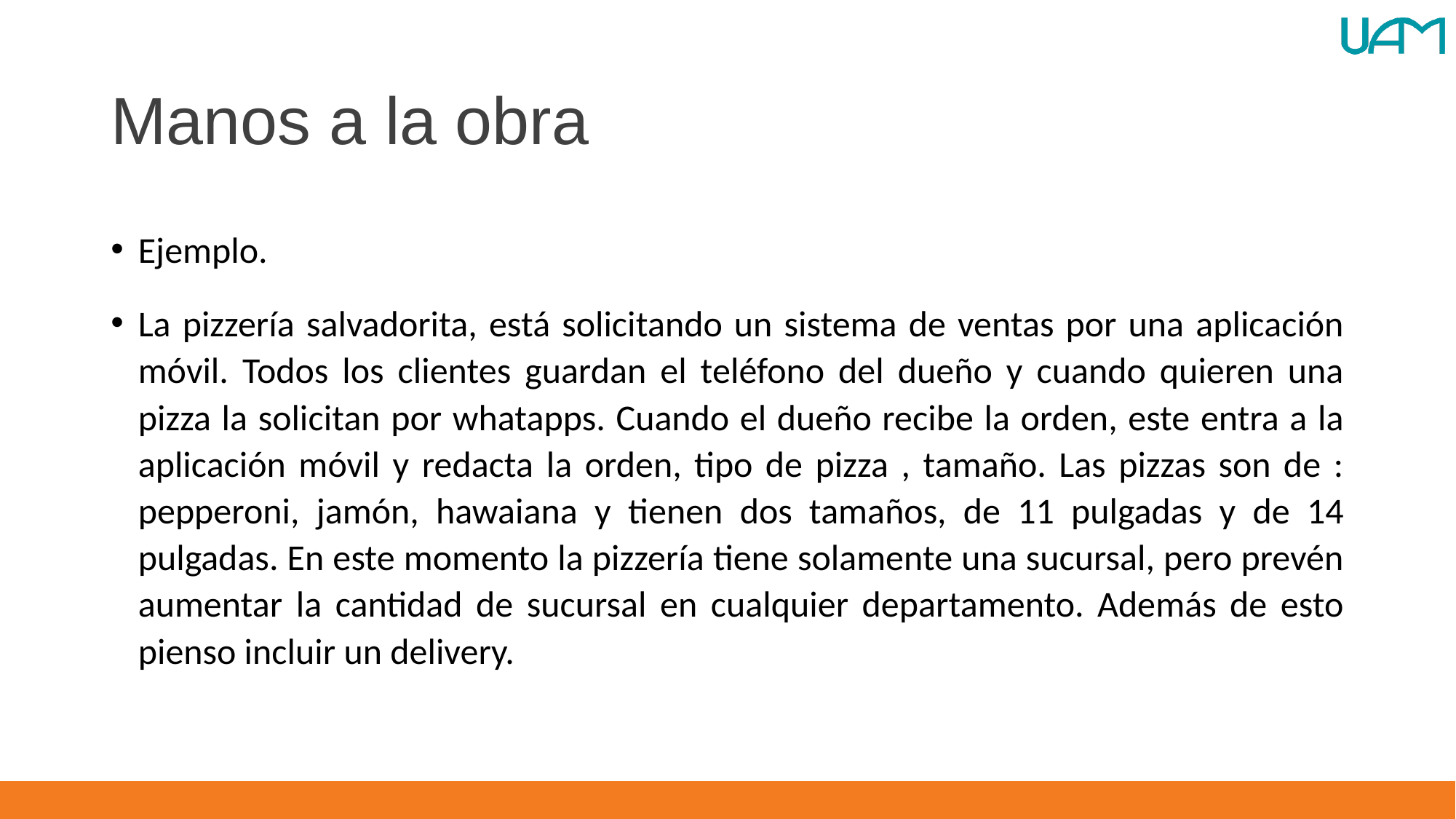

# Manos a la obra
Ejemplo.
La pizzería salvadorita, está solicitando un sistema de ventas por una aplicación móvil. Todos los clientes guardan el teléfono del dueño y cuando quieren una pizza la solicitan por whatapps. Cuando el dueño recibe la orden, este entra a la aplicación móvil y redacta la orden, tipo de pizza , tamaño. Las pizzas son de : pepperoni, jamón, hawaiana y tienen dos tamaños, de 11 pulgadas y de 14 pulgadas. En este momento la pizzería tiene solamente una sucursal, pero prevén aumentar la cantidad de sucursal en cualquier departamento. Además de esto pienso incluir un delivery.